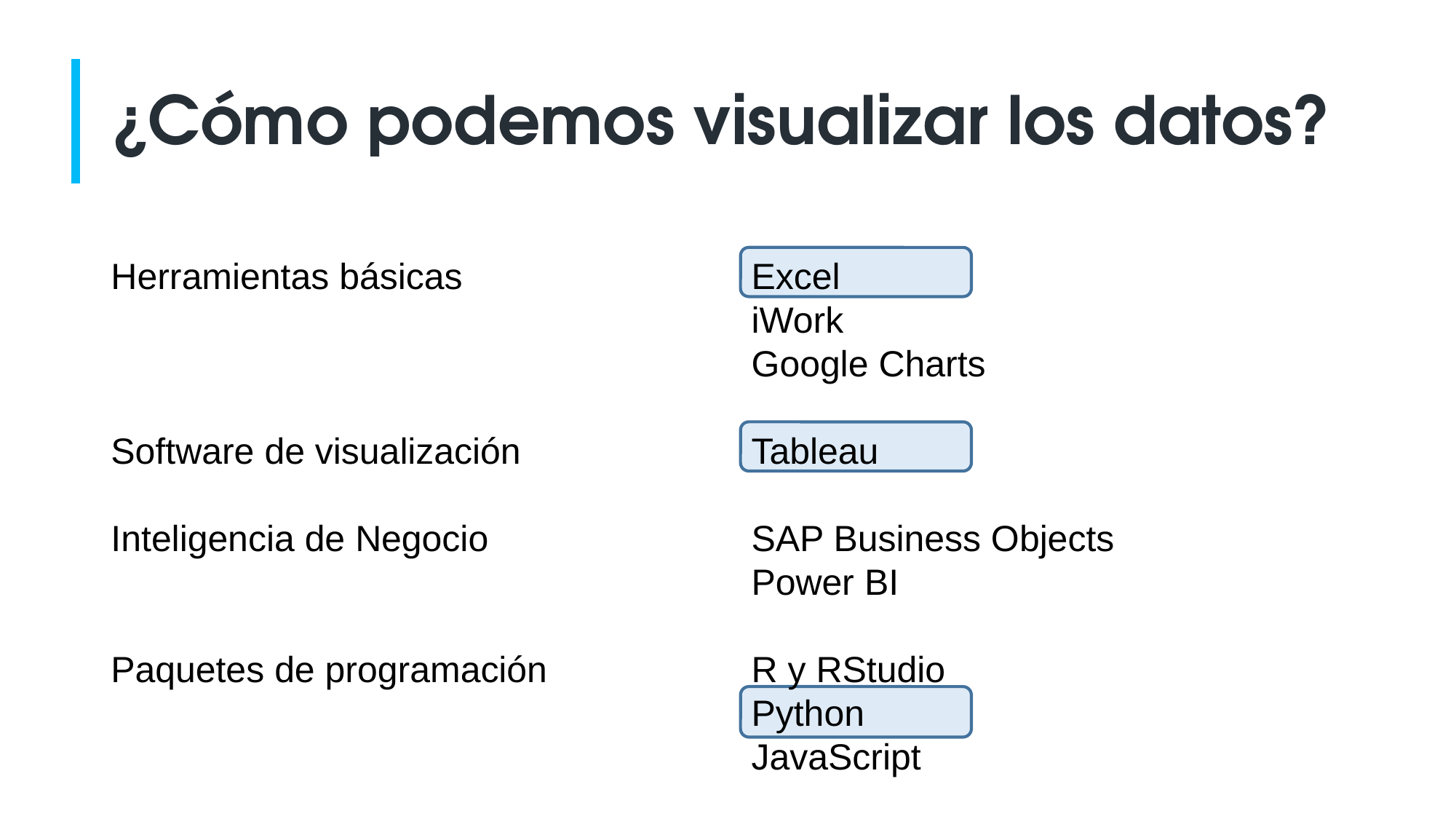

# ¿Cómo podemos visualizar los datos?
Herramientas básicas

Software de visualización

Inteligencia de Negocio

Paquetes de programación

Excel
iWork
Google Charts

Tableau

SAP Business Objects
Power BI

R y RStudio
Python
JavaScript